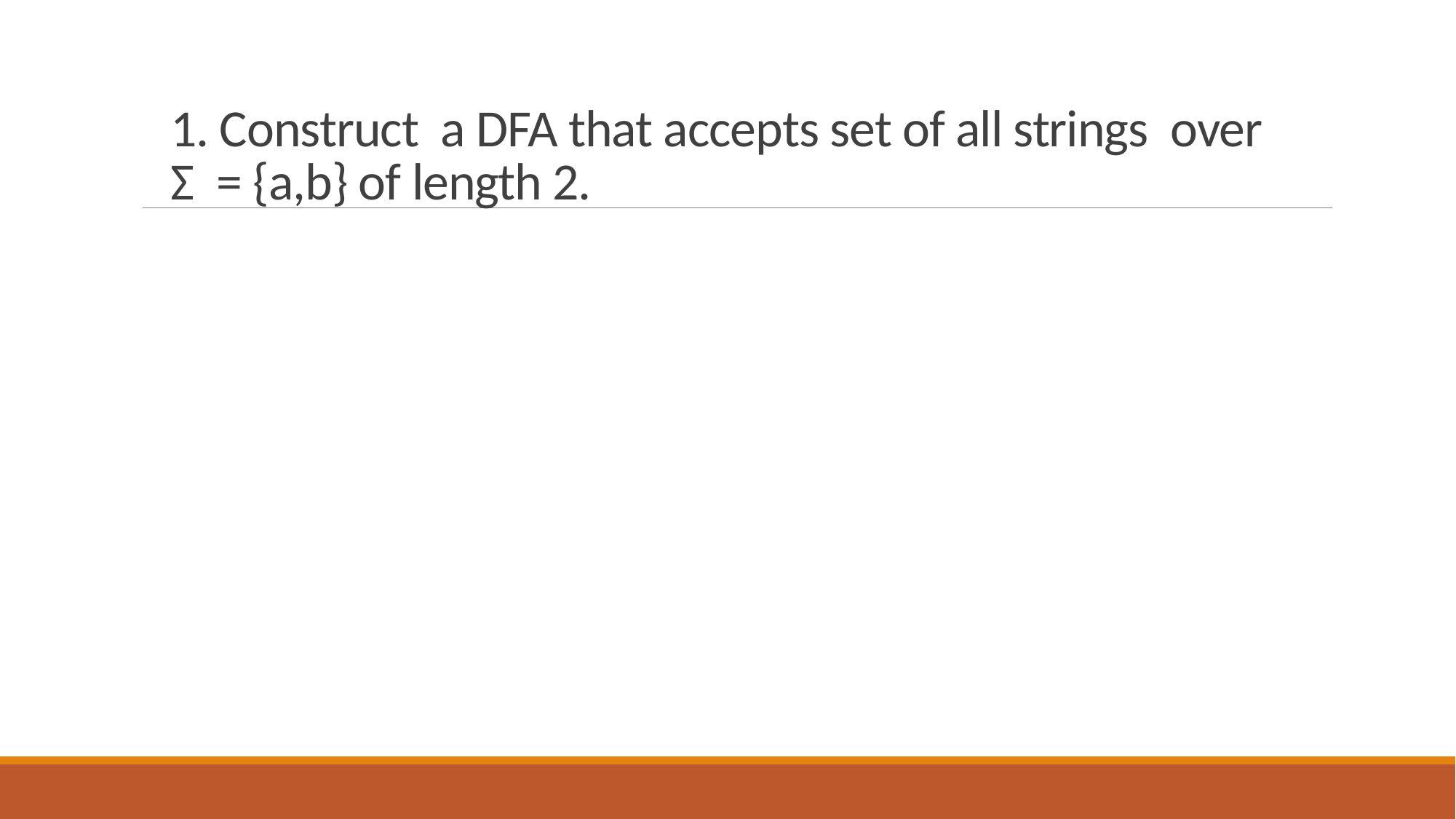

# 1. Construct  a DFA that accepts set of all strings  over Σ  = {a,b} of length 2.